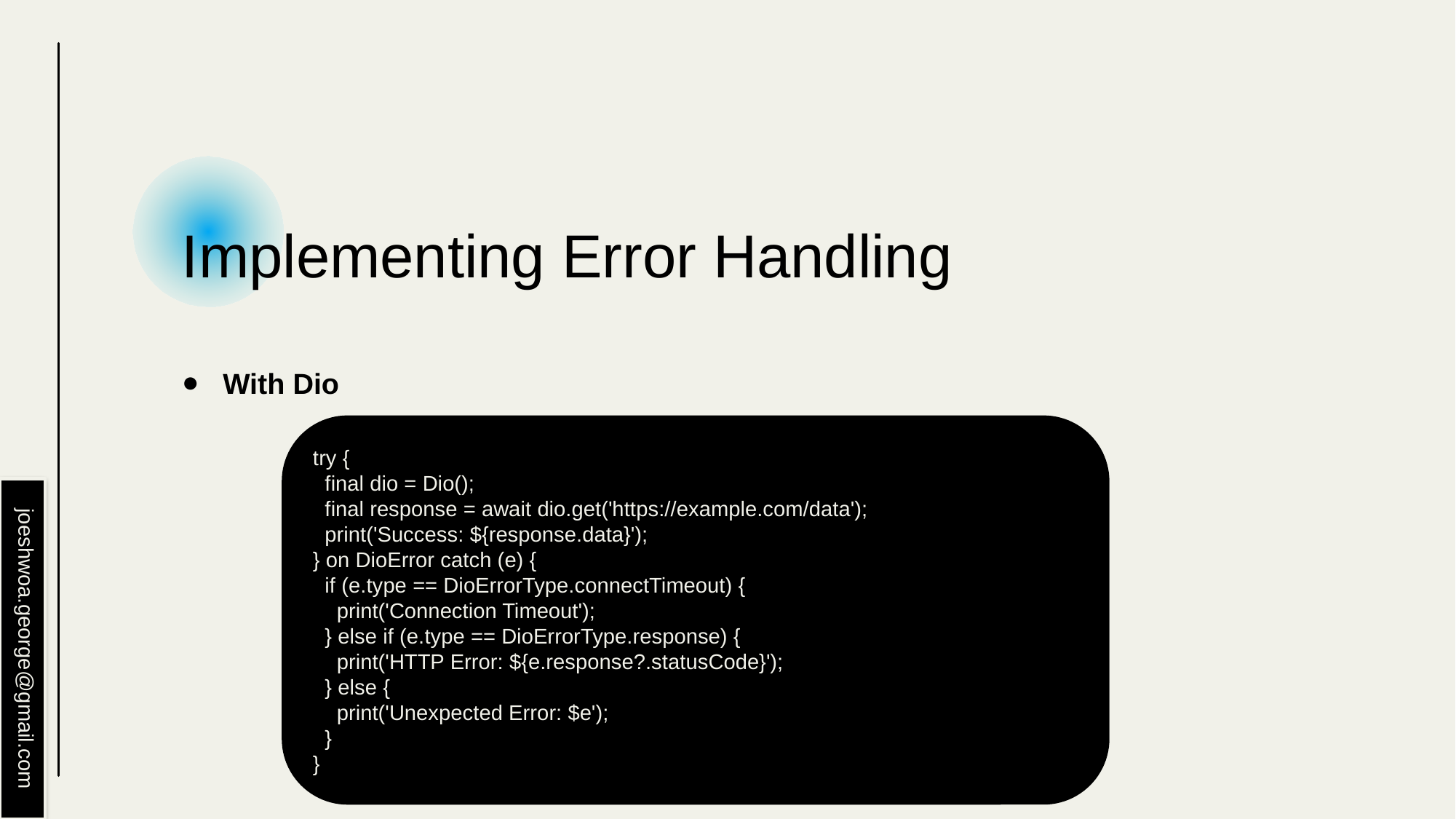

# Implementing Error Handling
With Dio
try {
  final dio = Dio();
  final response = await dio.get('https://example.com/data');
  print('Success: ${response.data}');
} on DioError catch (e) {
  if (e.type == DioErrorType.connectTimeout) {
    print('Connection Timeout');
  } else if (e.type == DioErrorType.response) {
    print('HTTP Error: ${e.response?.statusCode}');
  } else {
    print('Unexpected Error: $e');
  }
}
joeshwoa.george@gmail.com